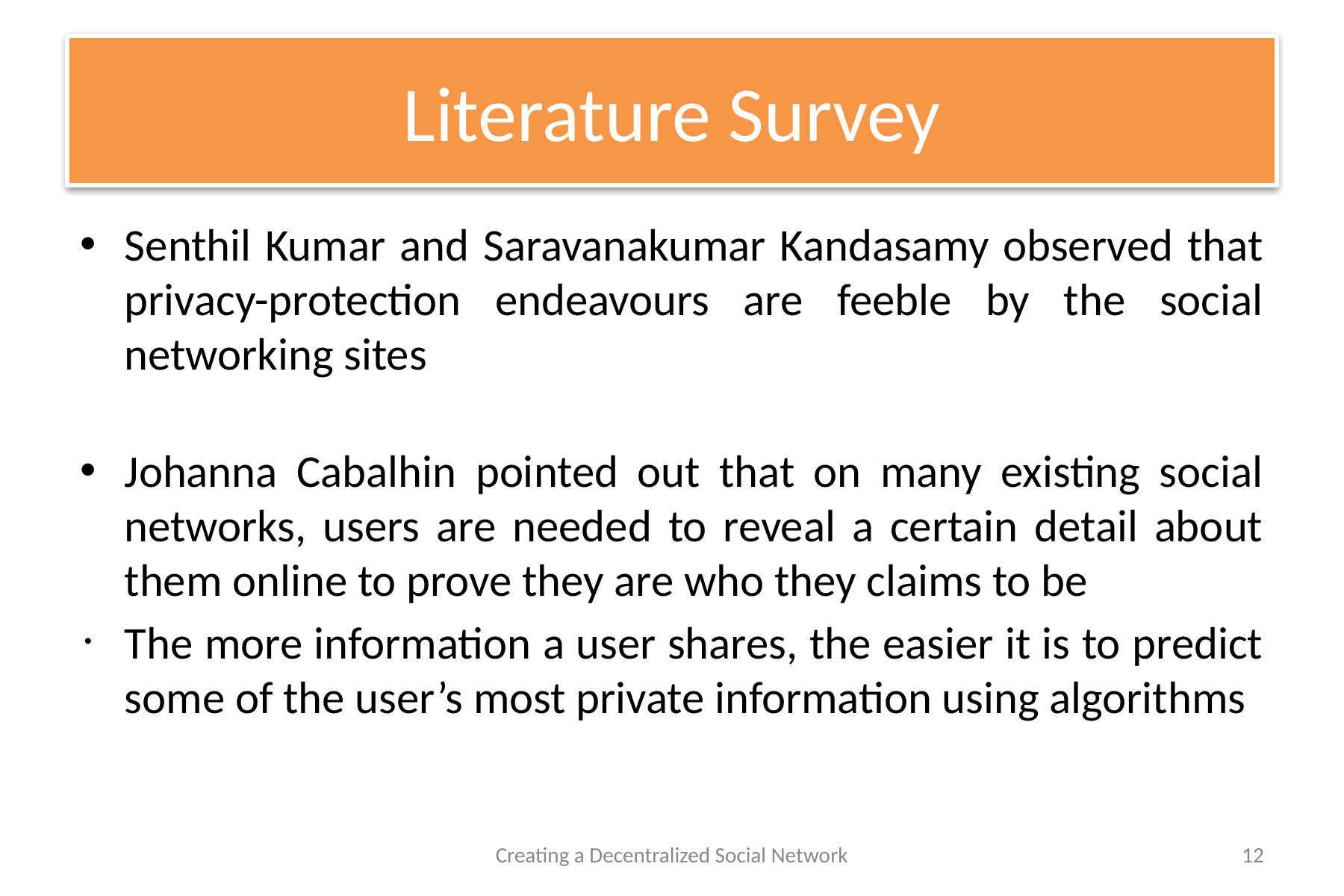

# Literature Survey
Senthil Kumar and Saravanakumar Kandasamy observed that privacy-protection endeavours are feeble by the social networking sites

Johanna Cabalhin pointed out that on many existing social networks, users are needed to reveal a certain detail about them online to prove they are who they claims to be
The more information a user shares, the easier it is to predict some of the user’s most private information using algorithms
Creating a Decentralized Social Network
12